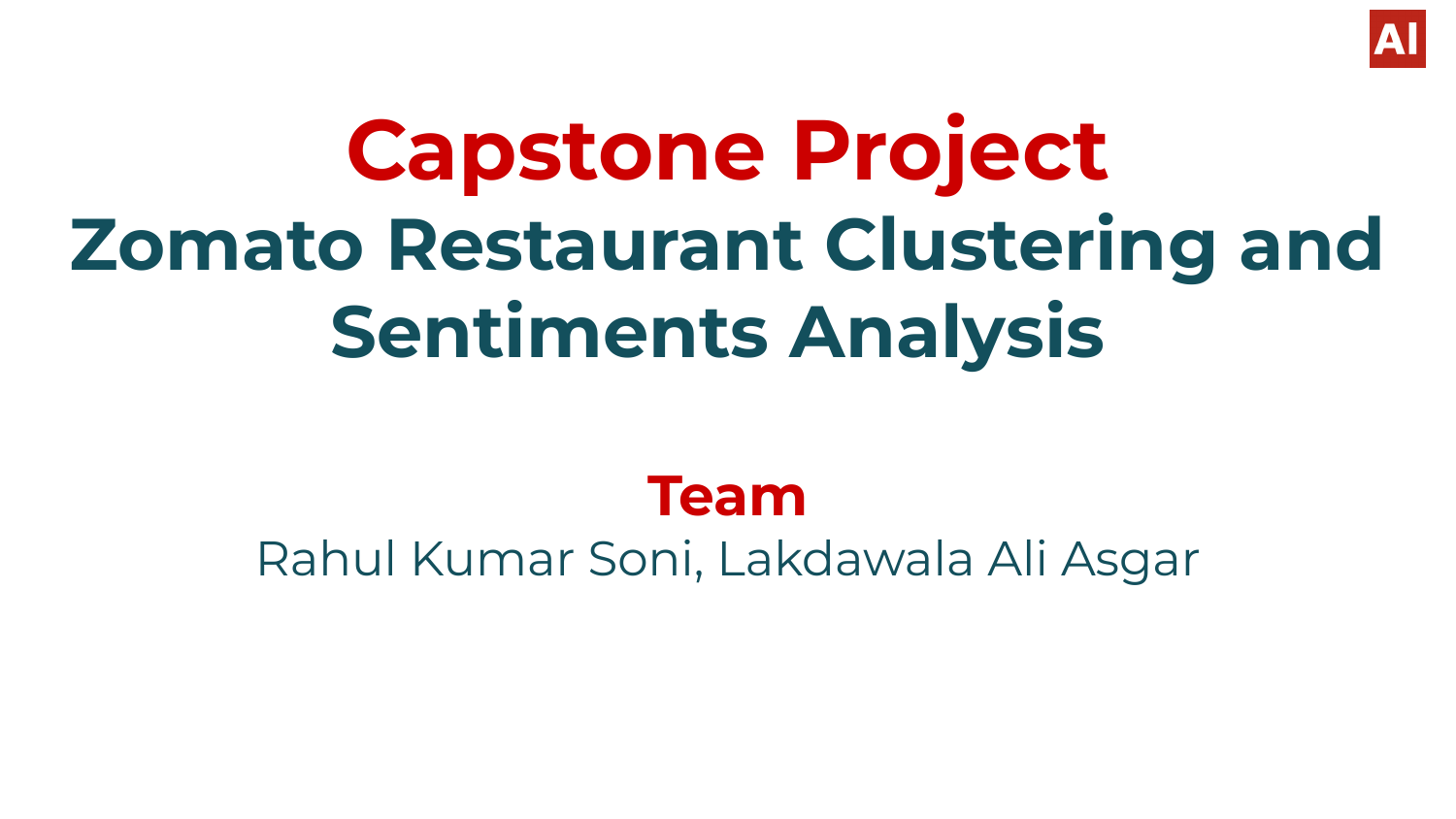

Capstone Project
Zomato Restaurant Clustering and Sentiments Analysis
Team
Rahul Kumar Soni, Lakdawala Ali Asgar